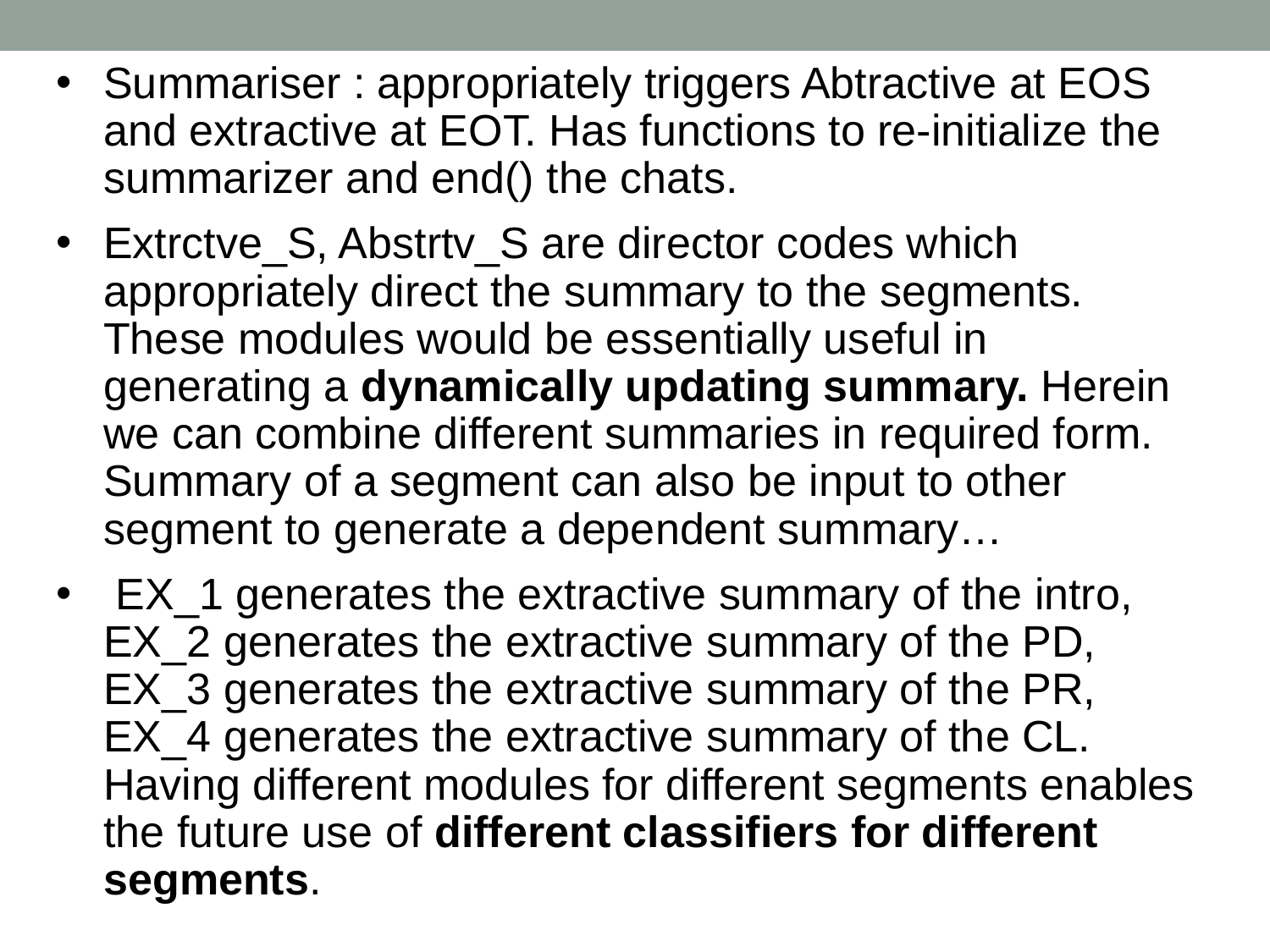

# Summariser : appropriately triggers Abtractive at EOS and extractive at EOT. Has functions to re-initialize the summarizer and end() the chats.
Extrctve_S, Abstrtv_S are director codes which appropriately direct the summary to the segments. These modules would be essentially useful in generating a dynamically updating summary. Herein we can combine different summaries in required form. Summary of a segment can also be input to other segment to generate a dependent summary…
 EX_1 generates the extractive summary of the intro, EX_2 generates the extractive summary of the PD, EX_3 generates the extractive summary of the PR, EX_4 generates the extractive summary of the CL. Having different modules for different segments enables the future use of different classifiers for different segments.